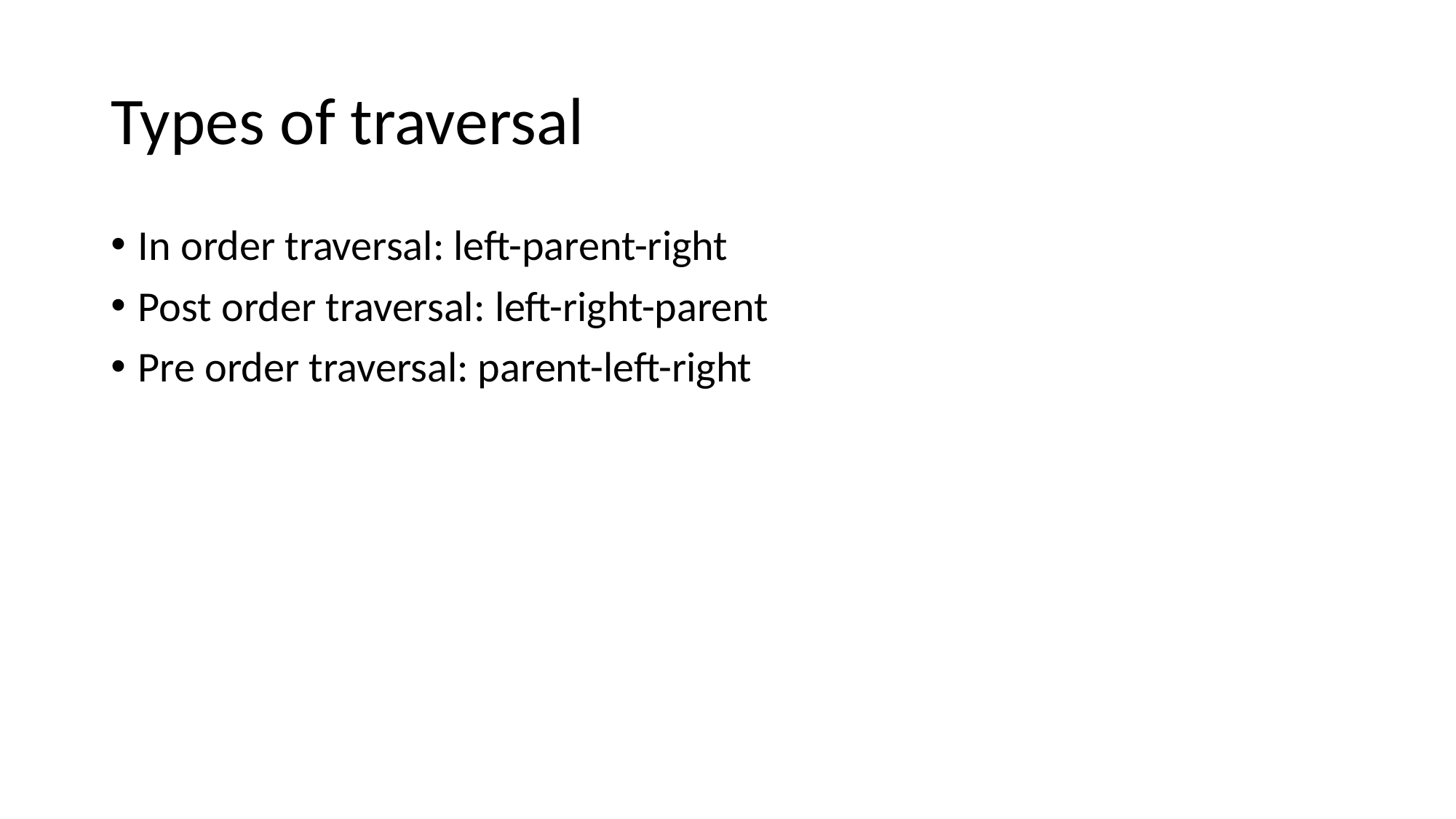

# Types of traversal
In order traversal: left-parent-right
Post order traversal: left-right-parent
Pre order traversal: parent-left-right